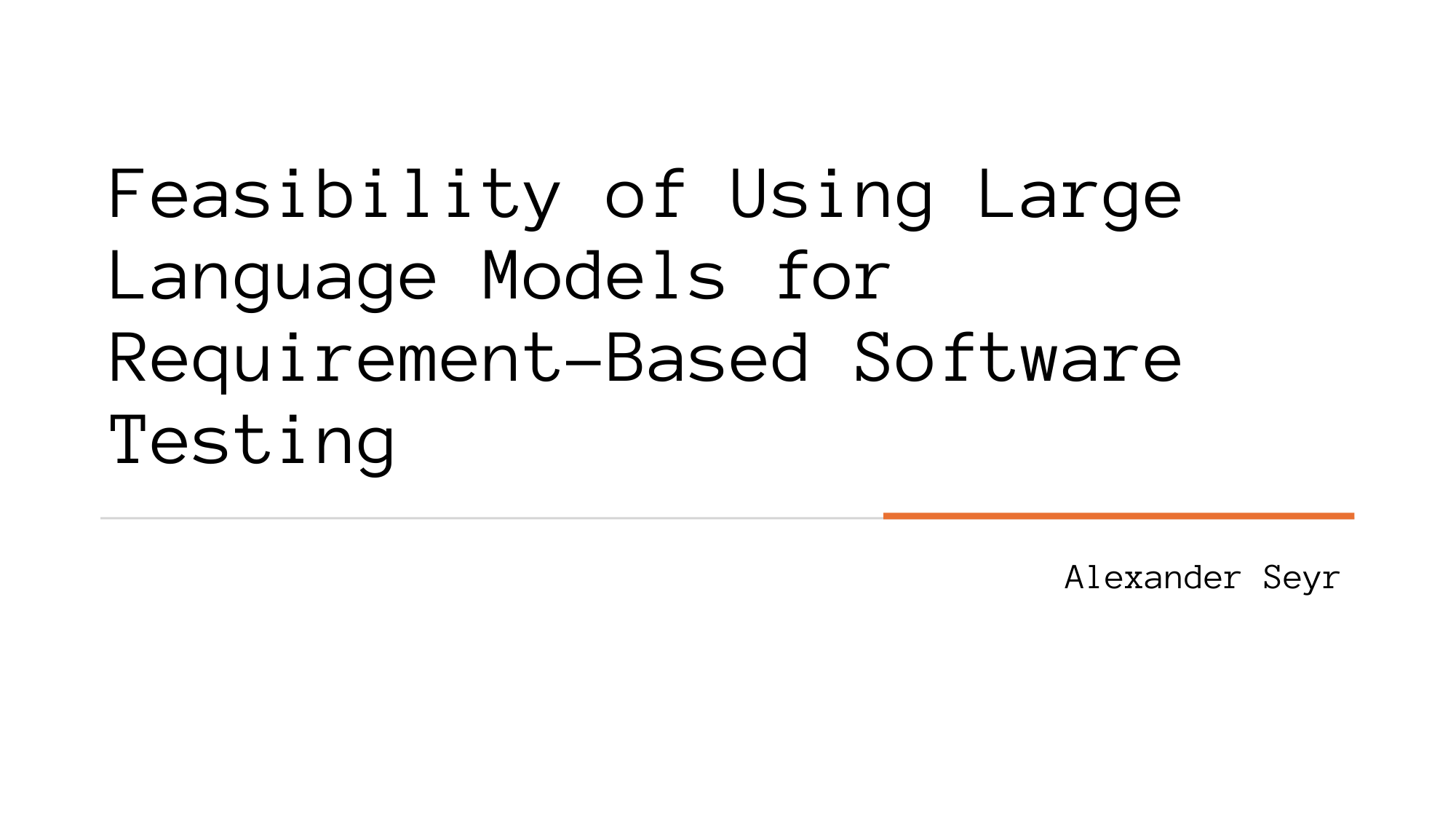

# Feasibility of Using Large Language Models for Requirement-Based Software Testing

Alexander Seyr